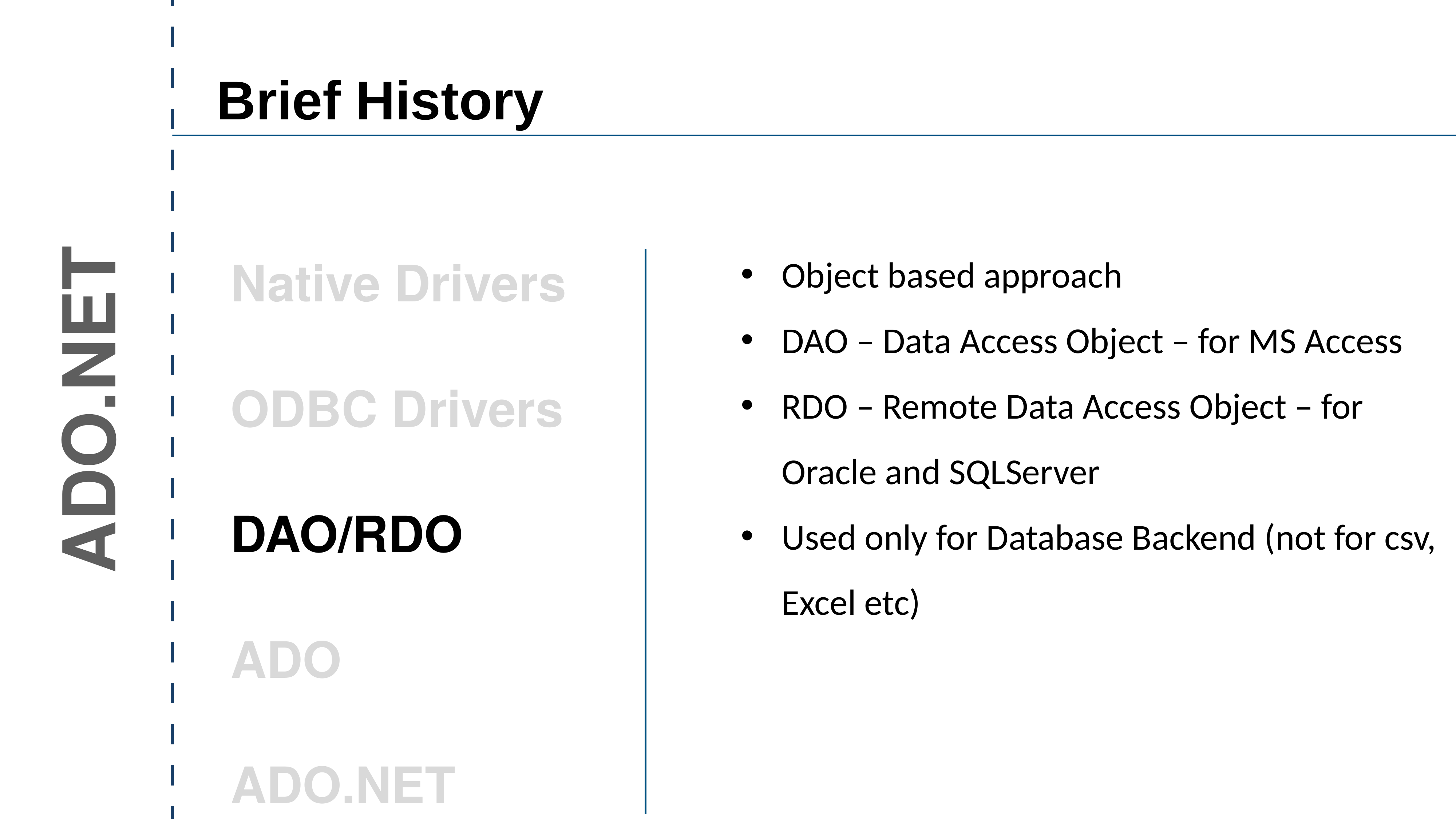

Brief History

Native Drivers
ODBC Drivers
DAO/RDO
ADO
ADO.NET
Object based approach
DAO – Data Access Object – for MS Access
RDO – Remote Data Access Object – for Oracle and SQLServer
Used only for Database Backend (not for csv, Excel etc)
ADO.NET